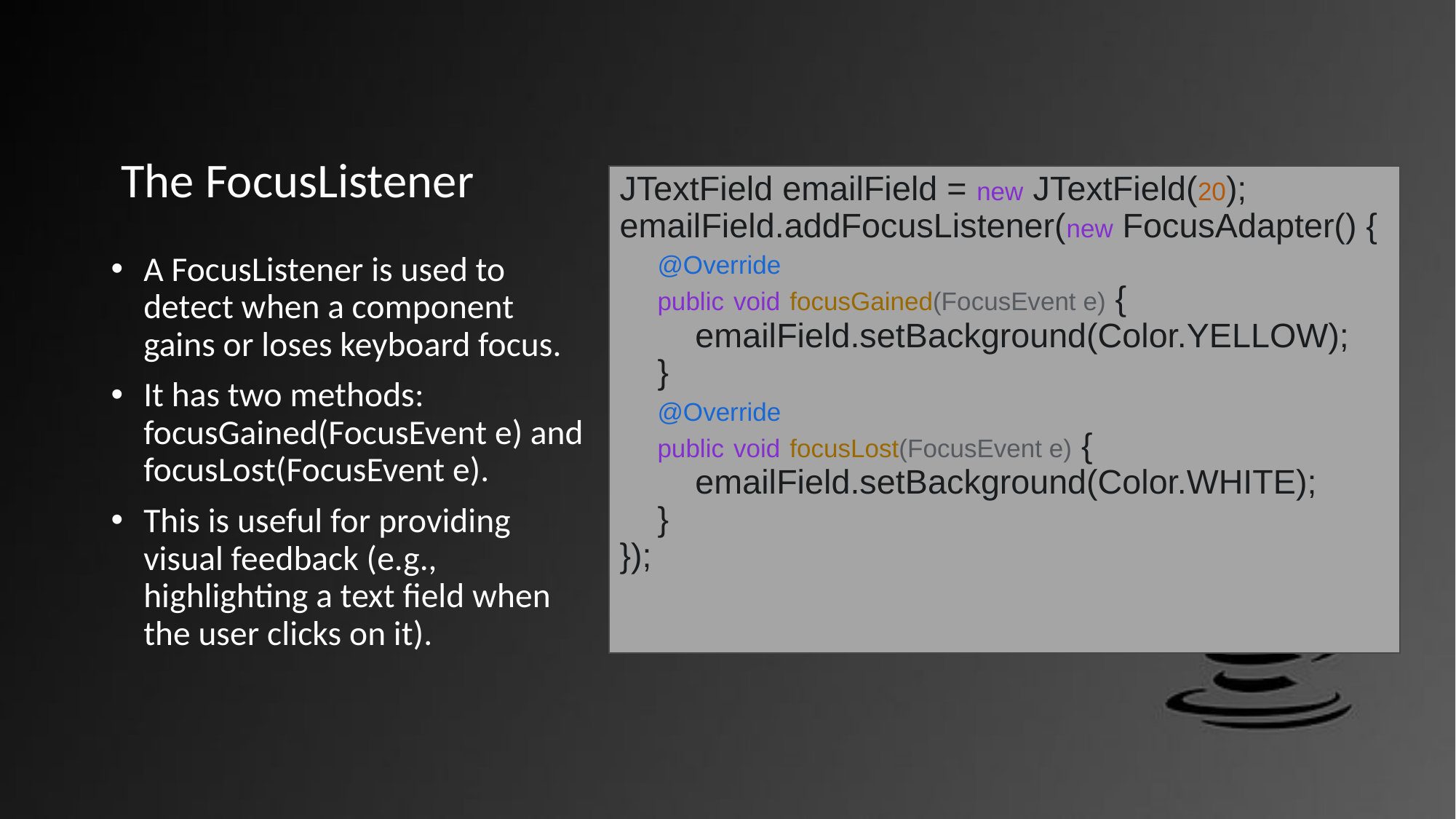

# The FocusListener
JTextField emailField = new JTextField(20);
emailField.addFocusListener(new FocusAdapter() {
    @Override
    public void focusGained(FocusEvent e) {
        emailField.setBackground(Color.YELLOW);
    }
    @Override
    public void focusLost(FocusEvent e) {
        emailField.setBackground(Color.WHITE);
    }
});
A FocusListener is used to detect when a component gains or loses keyboard focus.
It has two methods: focusGained(FocusEvent e) and focusLost(FocusEvent e).
This is useful for providing visual feedback (e.g., highlighting a text field when the user clicks on it).